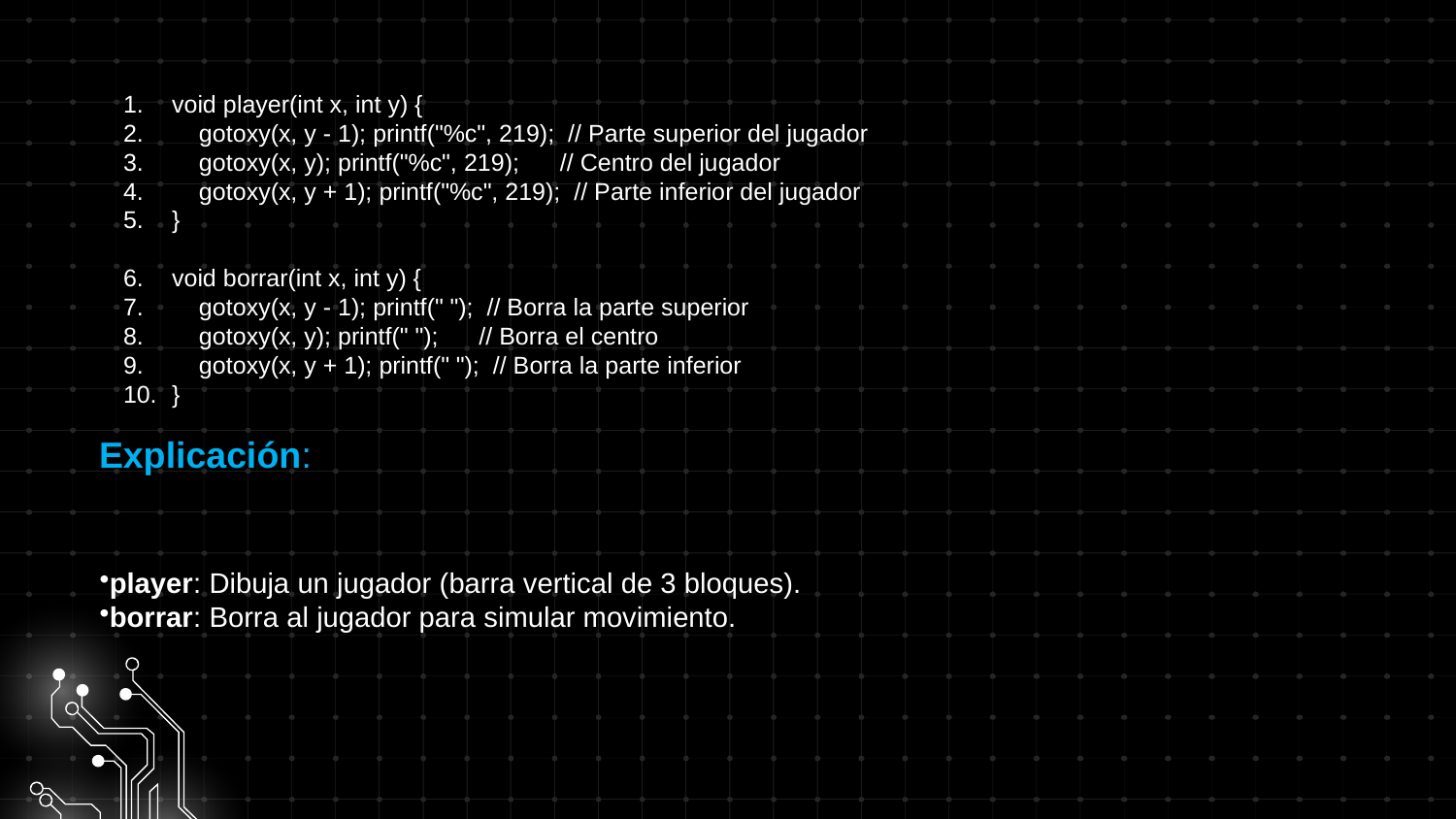

void player(int x, int y) {
    gotoxy(x, y - 1); printf("%c", 219);  // Parte superior del jugador
    gotoxy(x, y); printf("%c", 219);      // Centro del jugador
    gotoxy(x, y + 1); printf("%c", 219);  // Parte inferior del jugador
}

void borrar(int x, int y) {
    gotoxy(x, y - 1); printf(" ");  // Borra la parte superior
    gotoxy(x, y); printf(" ");      // Borra el centro
    gotoxy(x, y + 1); printf(" ");  // Borra la parte inferior
}

Explicación:
player: Dibuja un jugador (barra vertical de 3 bloques).
borrar: Borra al jugador para simular movimiento.
#